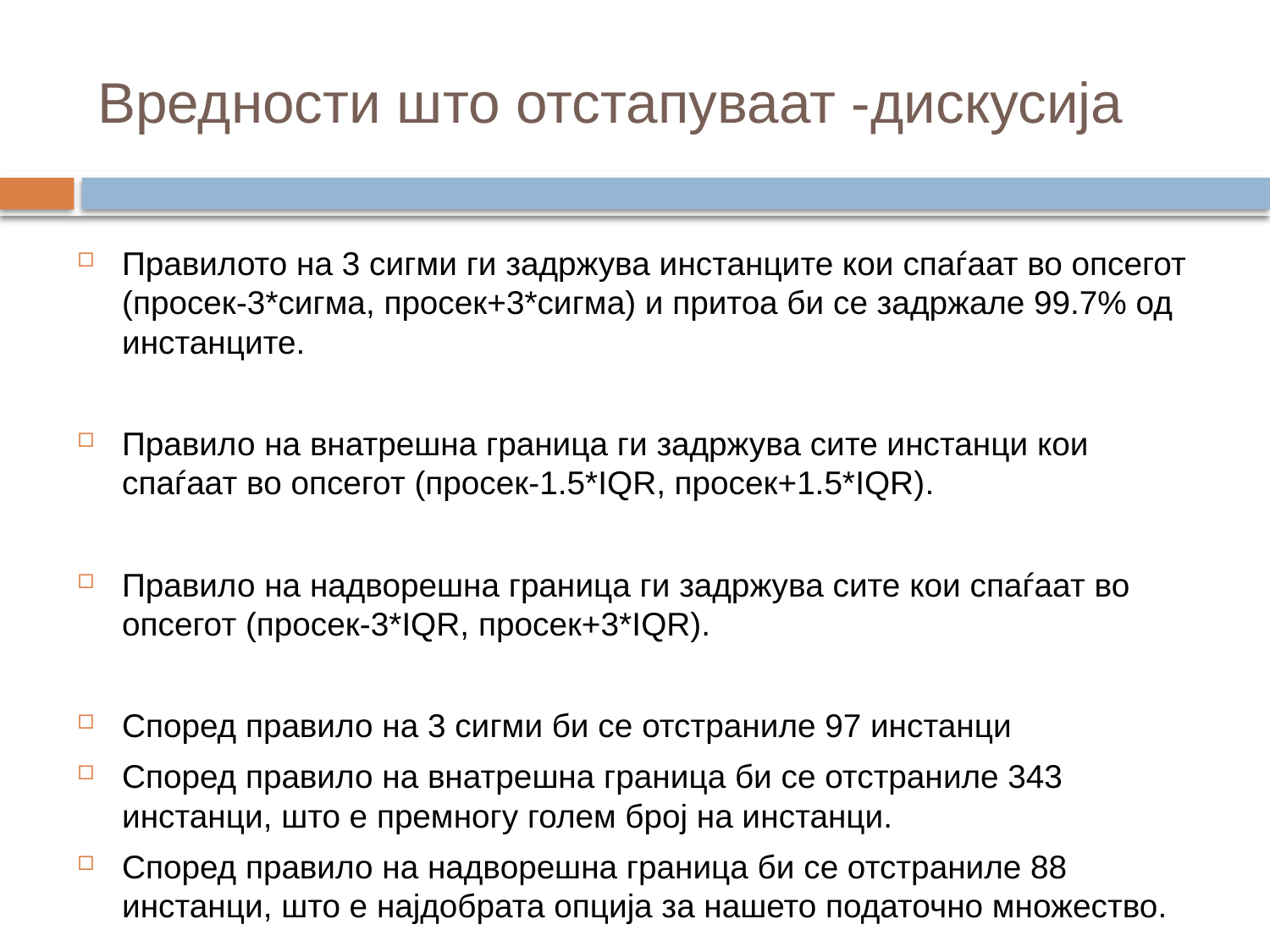

# Вредности што отстапуваат -дискусија
Правилото на 3 сигми ги задржува инстанците кои спаѓаат во опсегот (просек-3*сигма, просек+3*сигма) и притоа би се задржале 99.7% од инстанците.

Правило на внатрешна граница ги задржува сите инстанци кои спаѓаат во опсегот (просек-1.5*IQR, просек+1.5*IQR).

Правило на надворешна граница ги задржува сите кои спаѓаат во опсегот (просек-3*IQR, просек+3*IQR).

Според правило на 3 сигми би се отстраниле 97 инстанци
Според правило на внатрешна граница би се отстраниле 343 инстанци, што е премногу голем број на инстанци.
Според правило на надворешна граница би се отстраниле 88 инстанци, што е најдобрата опција за нашето податочно множество.